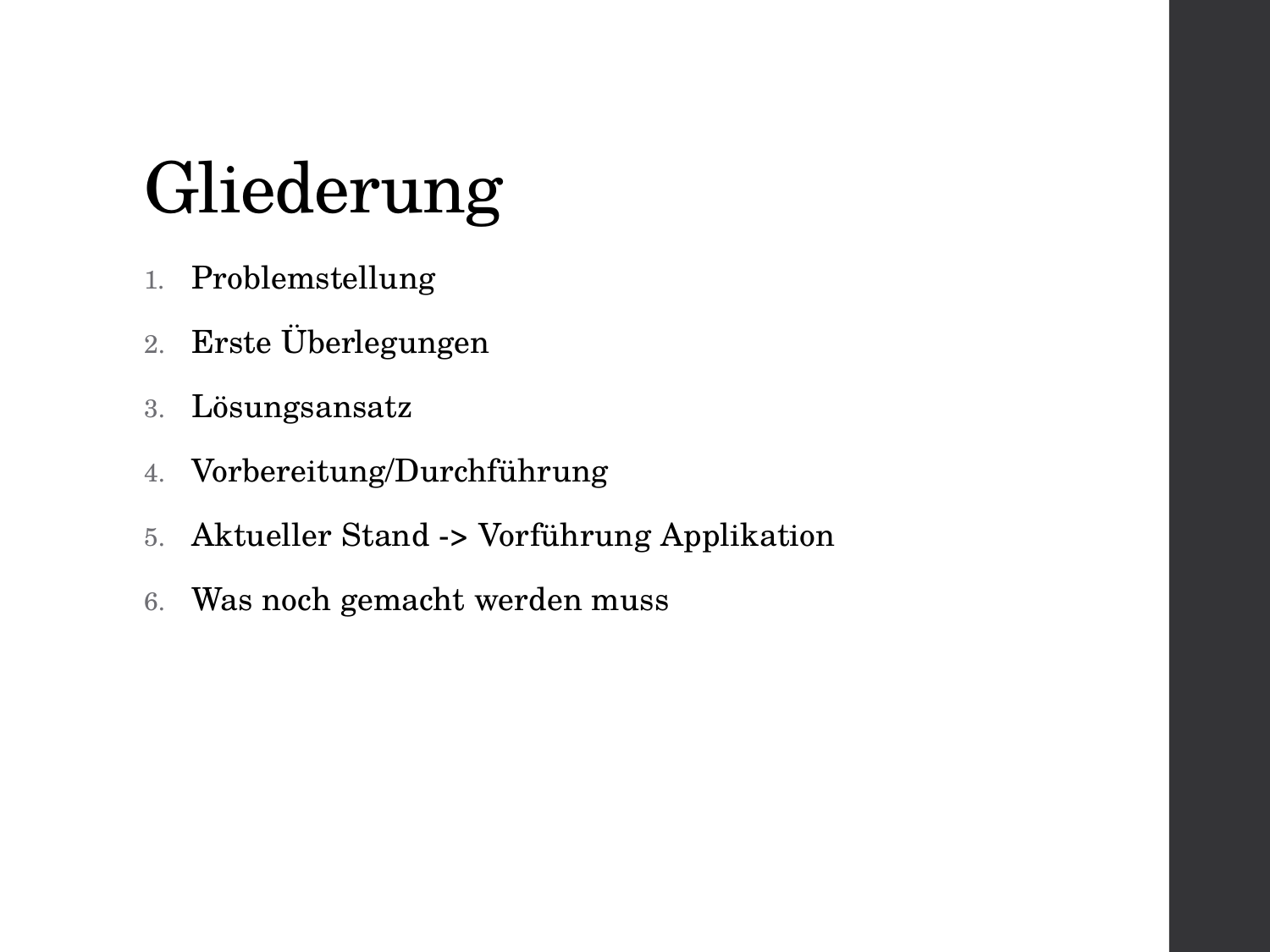

# Gliederung
Problemstellung
Erste Überlegungen
Lösungsansatz
Vorbereitung/Durchführung
Aktueller Stand -> Vorführung Applikation
Was noch gemacht werden muss